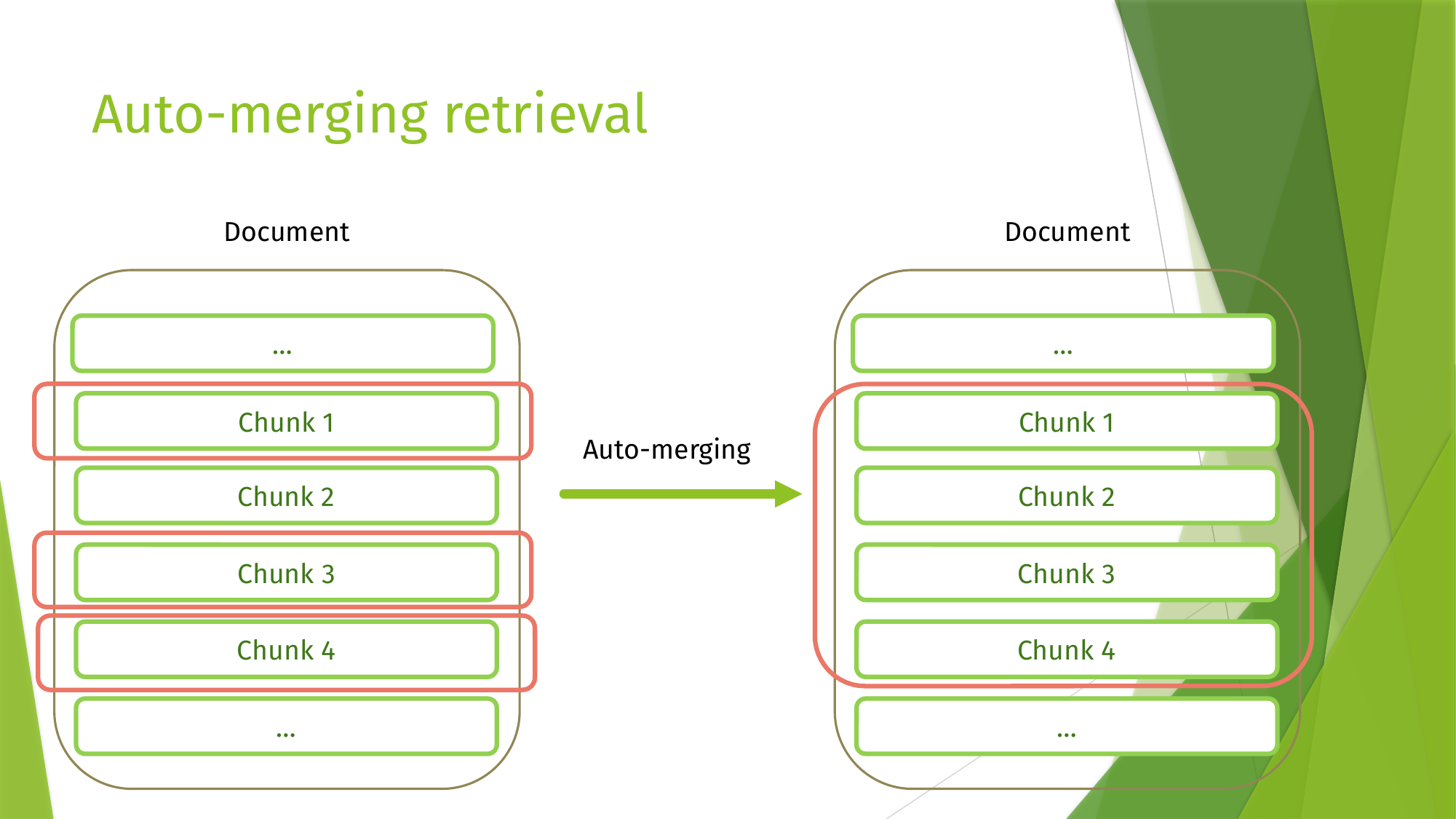

# Auto-merging retrieval
Document
Document

…
…

Chunk 1
Chunk 1
Auto-merging
Chunk 2
Chunk 2

Chunk 3
Chunk 3

Chunk 4
Chunk 4
…
…